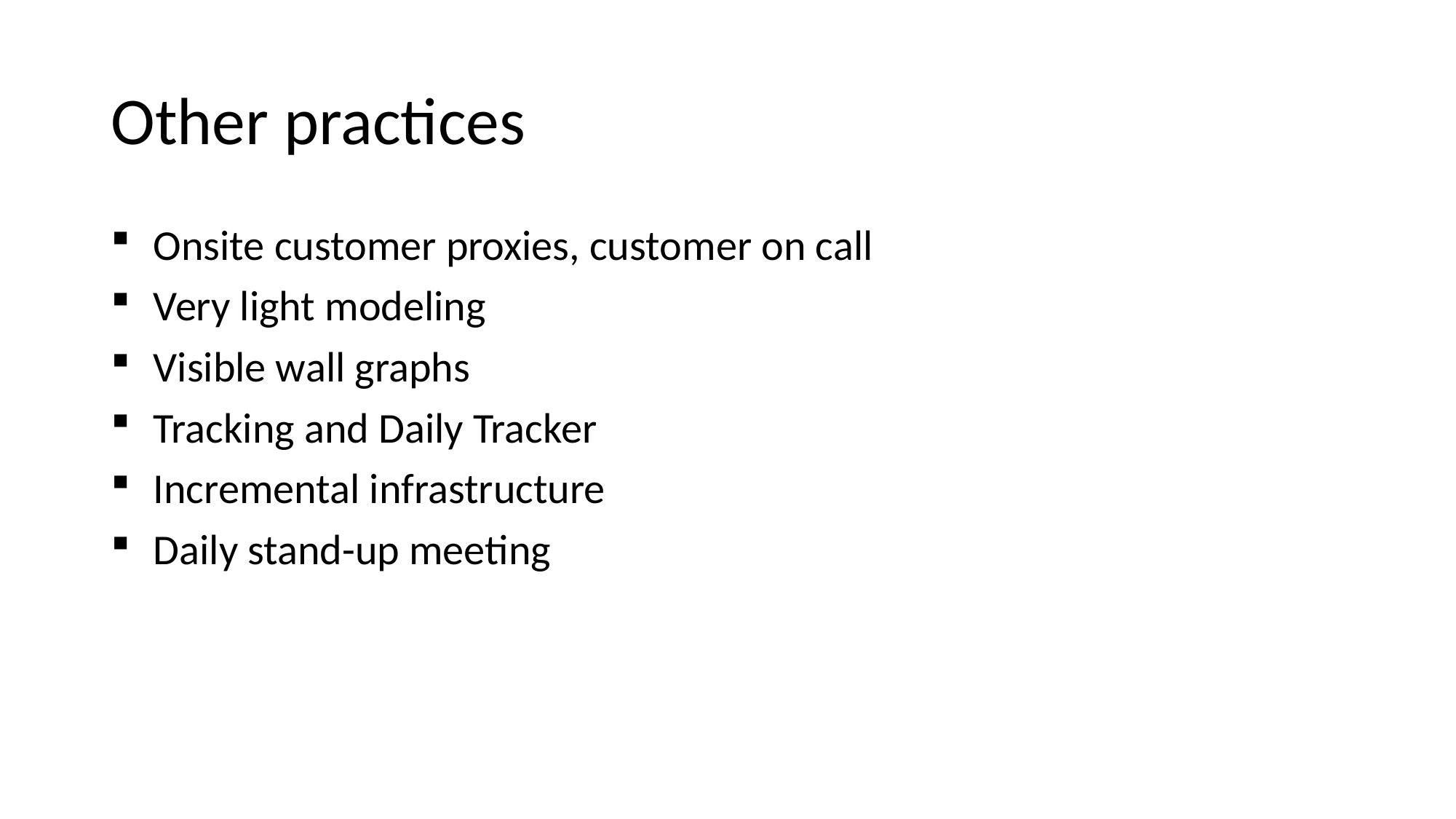

# Other practices
Onsite customer proxies, customer on call
Very light modeling
Visible wall graphs
Tracking and Daily Tracker
Incremental infrastructure
Daily stand-up meeting